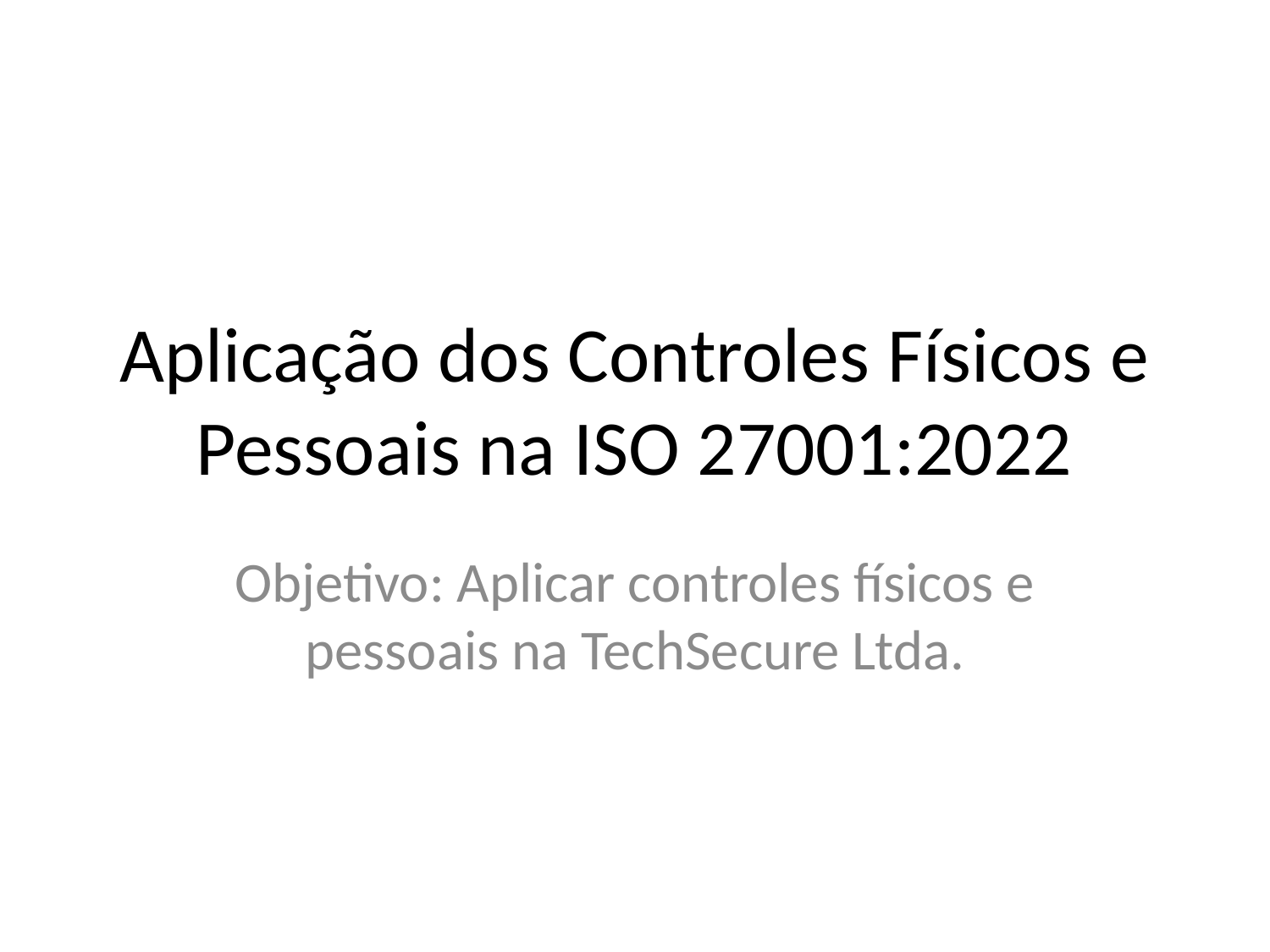

# Aplicação dos Controles Físicos e Pessoais na ISO 27001:2022
Objetivo: Aplicar controles físicos e pessoais na TechSecure Ltda.